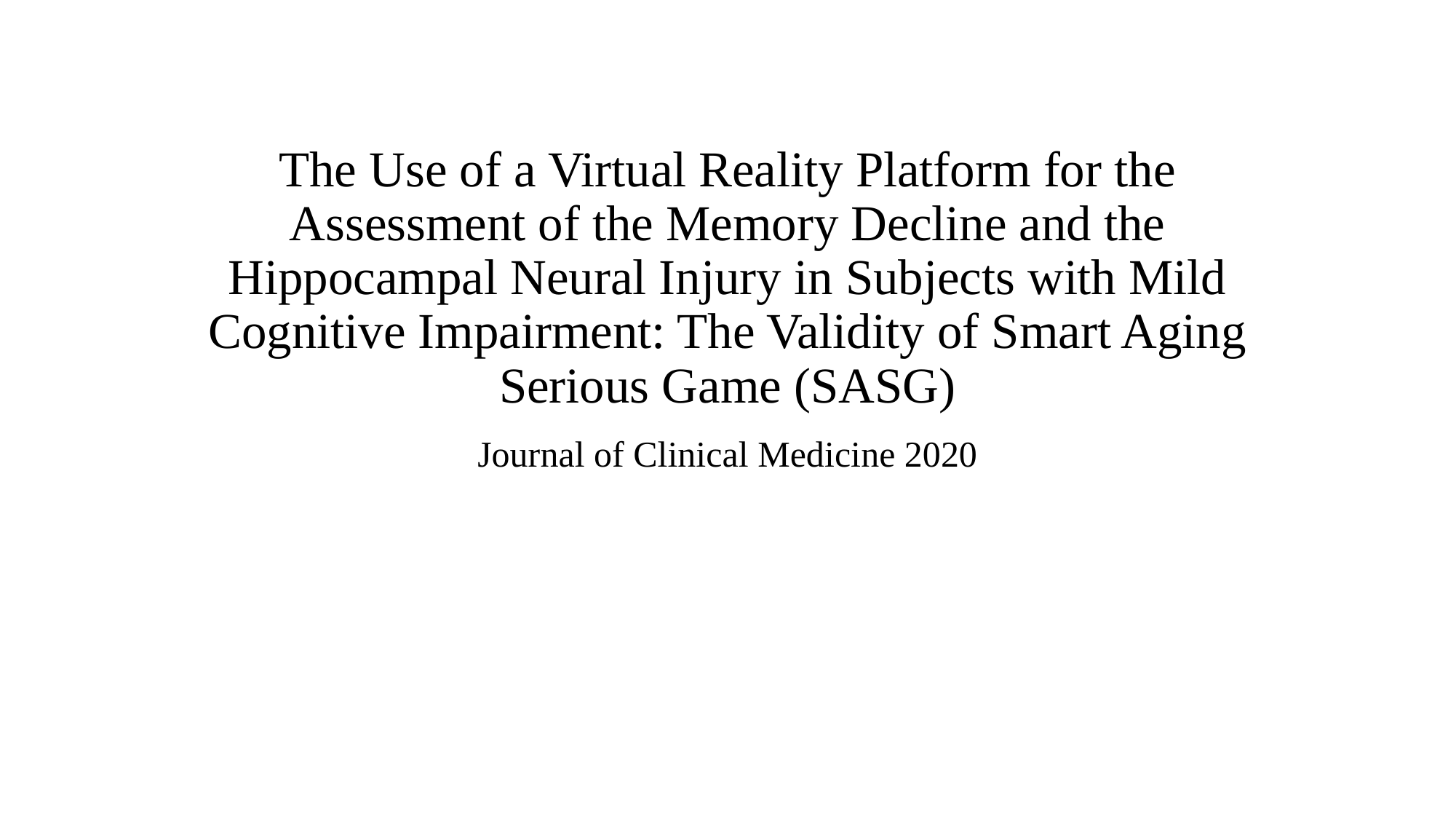

# The Use of a Virtual Reality Platform for the Assessment of the Memory Decline and the Hippocampal Neural Injury in Subjects with Mild Cognitive Impairment: The Validity of Smart Aging Serious Game (SASG)
Journal of Clinical Medicine 2020